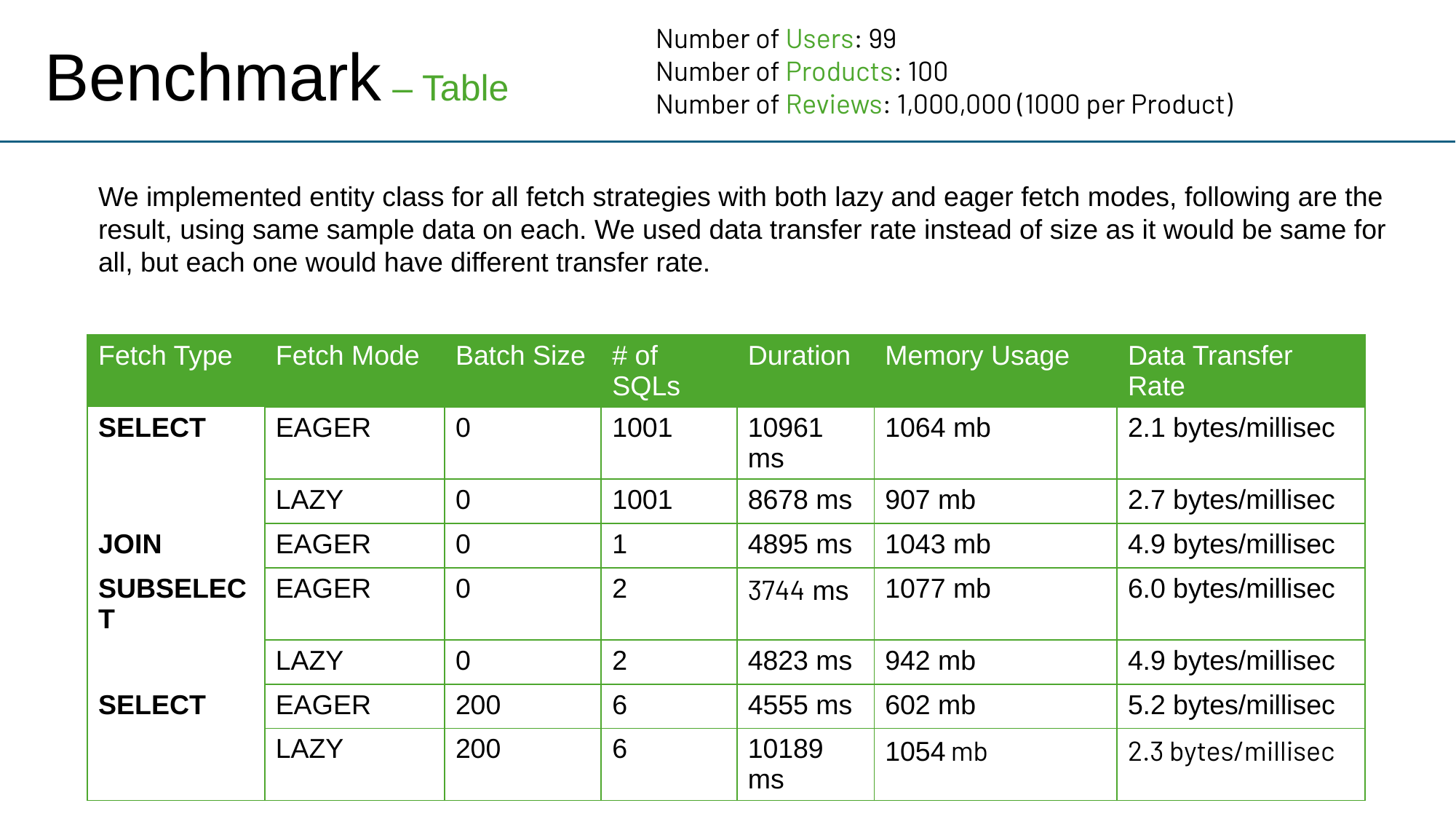

# Benchmark – Table
Number of Users: 99
Number of Products: 100
Number of Reviews: 1,000,000 (1000 per Product)
We implemented entity class for all fetch strategies with both lazy and eager fetch modes, following are the result, using same sample data on each. We used data transfer rate instead of size as it would be same for all, but each one would have different transfer rate.
| Fetch Type | Fetch Mode | Batch Size | # of SQLs | Duration | Memory Usage | Data Transfer Rate |
| --- | --- | --- | --- | --- | --- | --- |
| SELECT | EAGER | 0 | 1001 | 10961 ms | 1064 mb | 2.1 bytes/millisec |
|  | LAZY | 0 | 1001 | 8678 ms | 907 mb | 2.7 bytes/millisec |
| JOIN | EAGER | 0 | 1 | 4895 ms | 1043 mb | 4.9 bytes/millisec |
| SUBSELECT | EAGER | 0 | 2 | 3744 ms | 1077 mb | 6.0 bytes/millisec |
|  | LAZY | 0 | 2 | 4823 ms | 942 mb | 4.9 bytes/millisec |
| SELECT | EAGER | 200 | 6 | 4555 ms | 602 mb | 5.2 bytes/millisec |
|  | LAZY | 200 | 6 | 10189 ms | 1054 mb | 2.3 bytes/millisec |